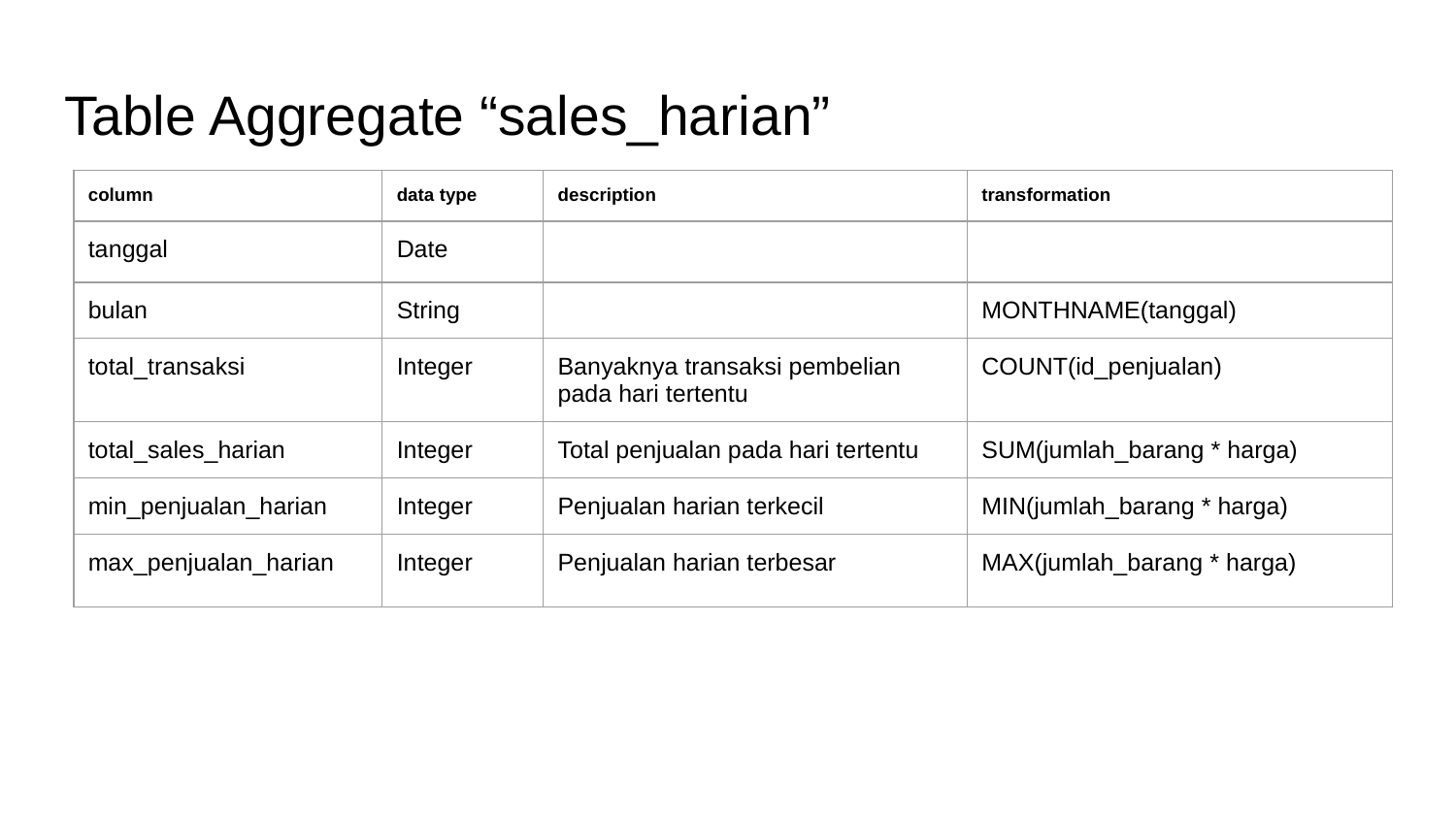

# Table Aggregate “sales_harian”
| column | data type | description | transformation |
| --- | --- | --- | --- |
| tanggal | Date |  |  |
| bulan | String |  | MONTHNAME(tanggal) |
| total\_transaksi | Integer | Banyaknya transaksi pembelian pada hari tertentu | COUNT(id\_penjualan) |
| total\_sales\_harian | Integer | Total penjualan pada hari tertentu | SUM(jumlah\_barang \* harga) |
| min\_penjualan\_harian | Integer | Penjualan harian terkecil | MIN(jumlah\_barang \* harga) |
| max\_penjualan\_harian | Integer | Penjualan harian terbesar | MAX(jumlah\_barang \* harga) |